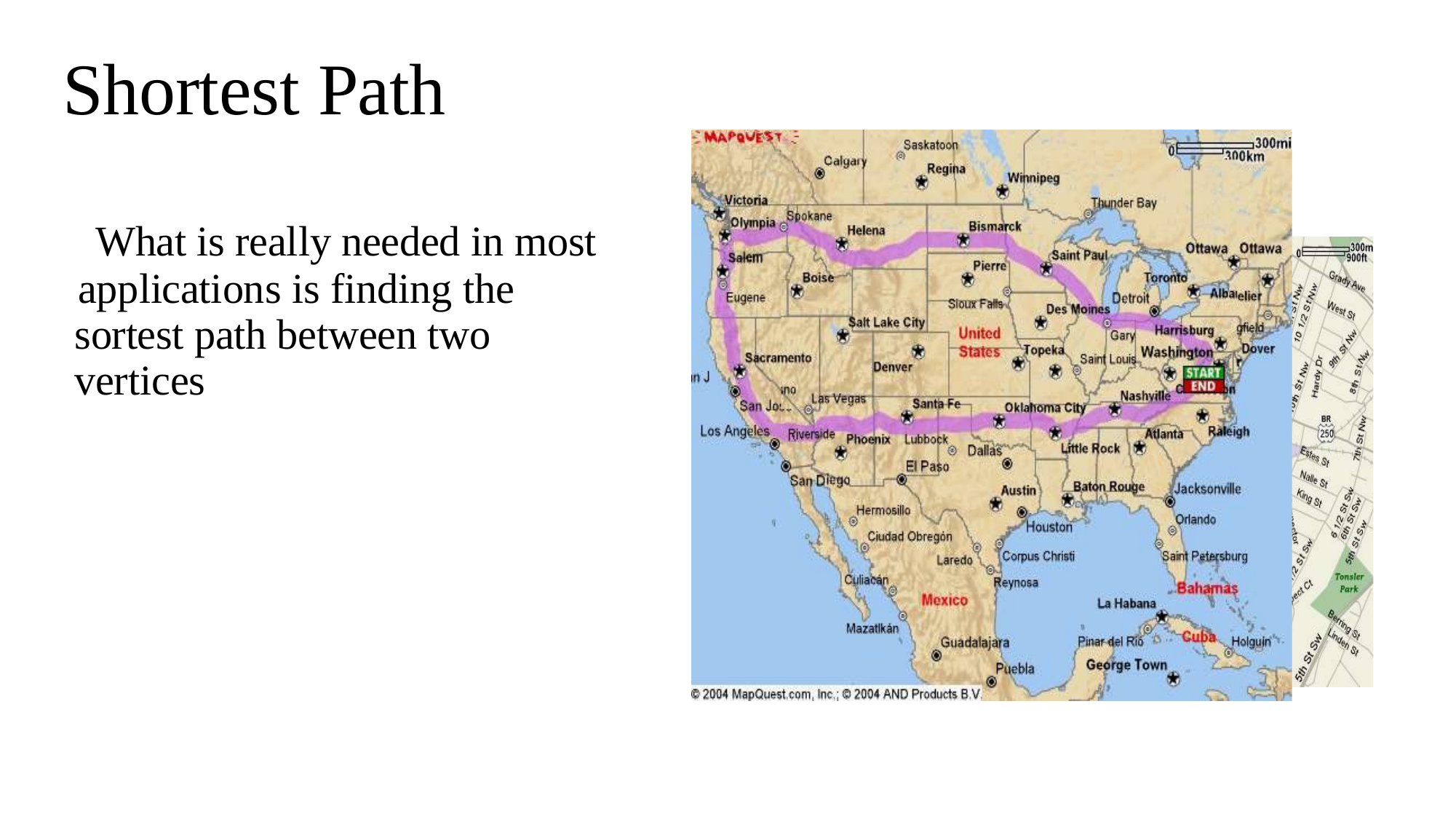

# Shortest Path

What is really needed in most
applications is finding the  sortest path between two  vertices